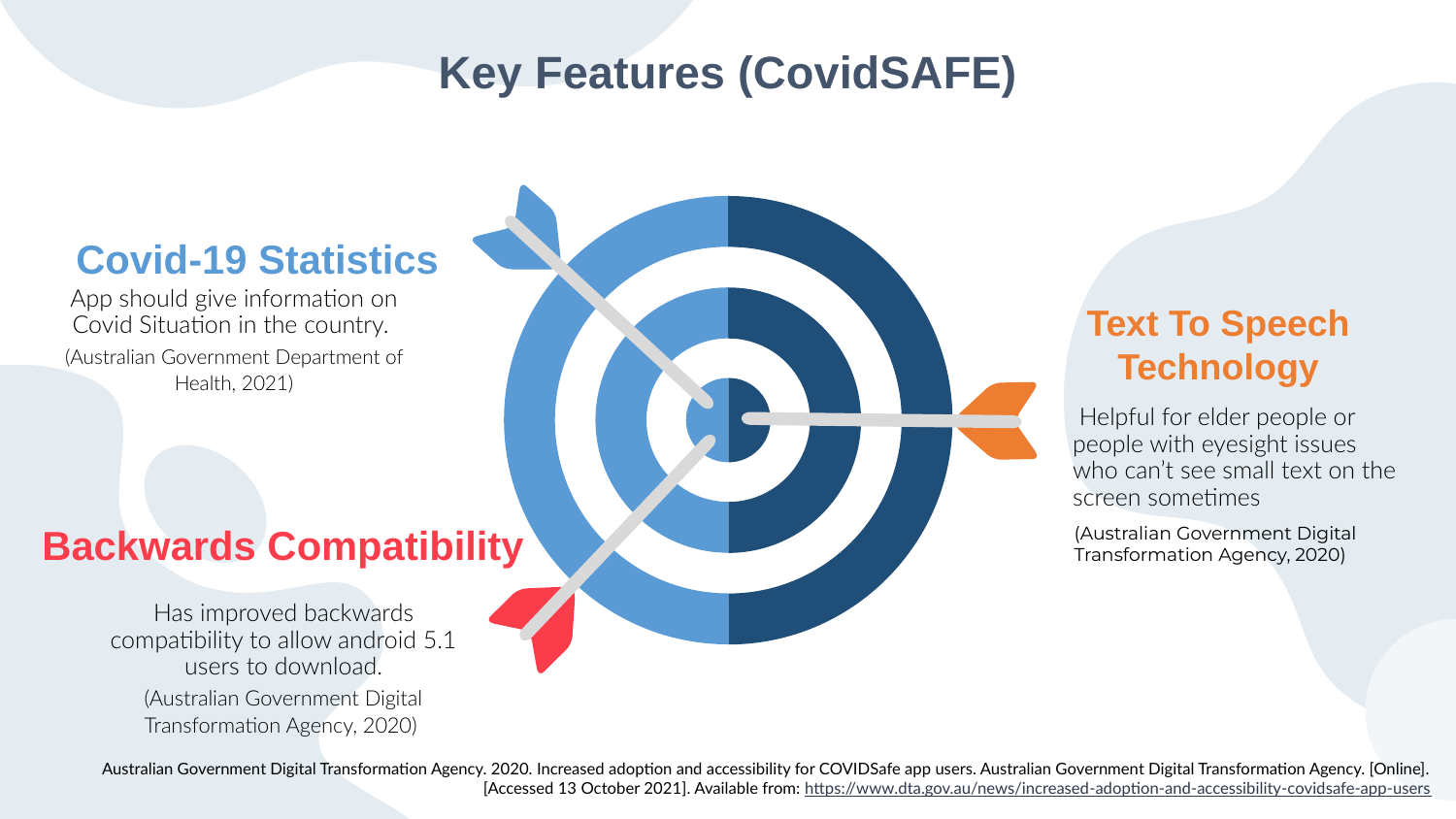

Key Features (CovidSAFE)

Covid-19 Statistics

App should give information on Covid Situation in the country.
(Australian Government Department of Health, 2021)

Text To Speech Technology

 Helpful for elder people or people with eyesight issues who can’t see small text on the screen sometimes

Backwards Compatibility
(Australian Government Digital Transformation Agency, 2020)

Has improved backwards compatibility to allow android 5.1 users to download.
(Australian Government Digital Transformation Agency, 2020)
Australian Government Digital Transformation Agency. 2020. Increased adoption and accessibility for COVIDSafe app users. Australian Government Digital Transformation Agency. [Online]. [Accessed 13 October 2021]. Available from: https://www.dta.gov.au/news/increased-adoption-and-accessibility-covidsafe-app-users